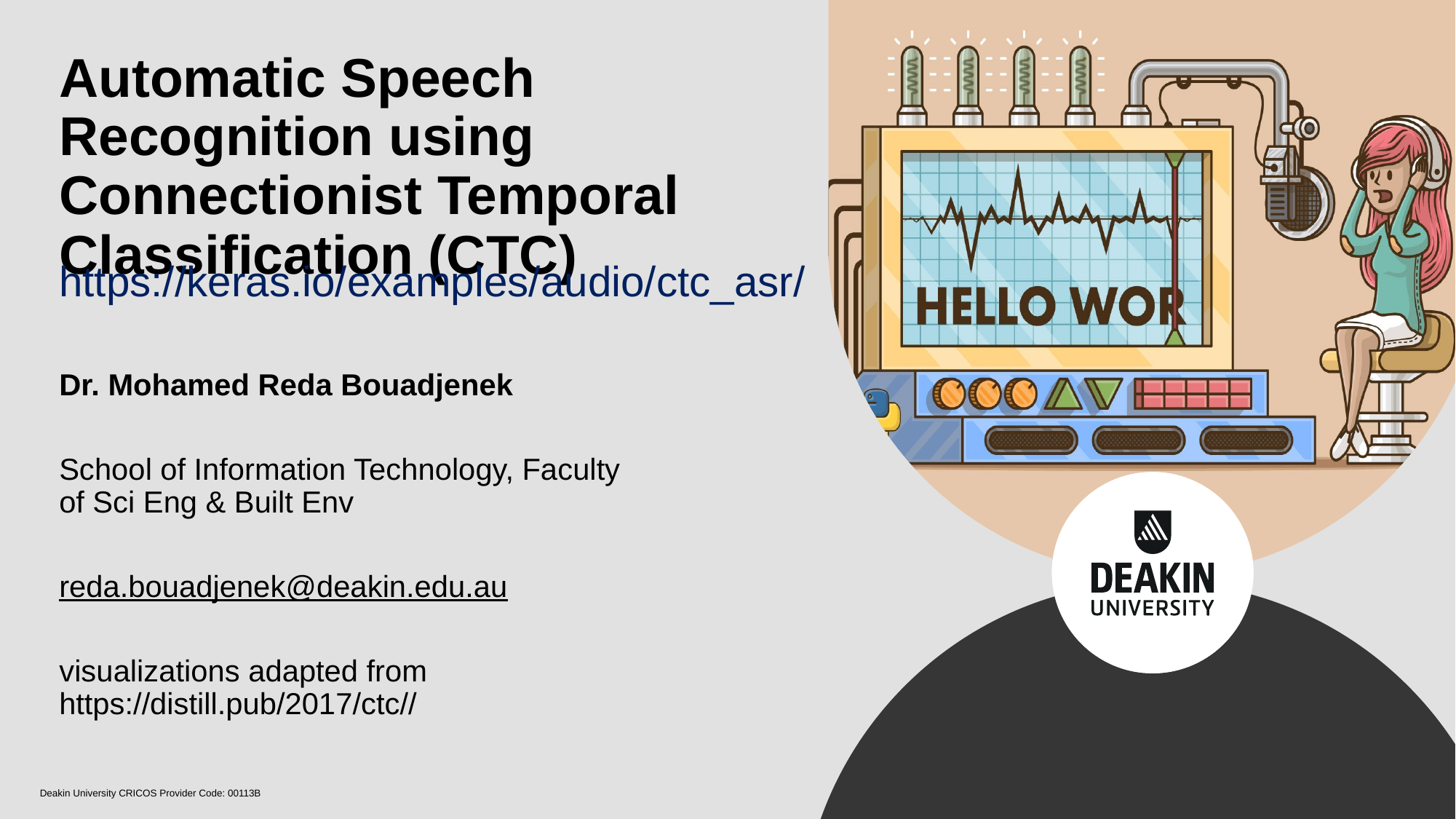

# Automatic Speech Recognition using Connectionist Temporal Classification (CTC)
https://keras.io/examples/audio/ctc_asr/
Dr. Mohamed Reda Bouadjenek
School of Information Technology, Faculty of Sci Eng & Built Env
reda.bouadjenek@deakin.edu.au
visualizations adapted from https://distill.pub/2017/ctc//

Deakin University CRICOS Provider Code: 00113B